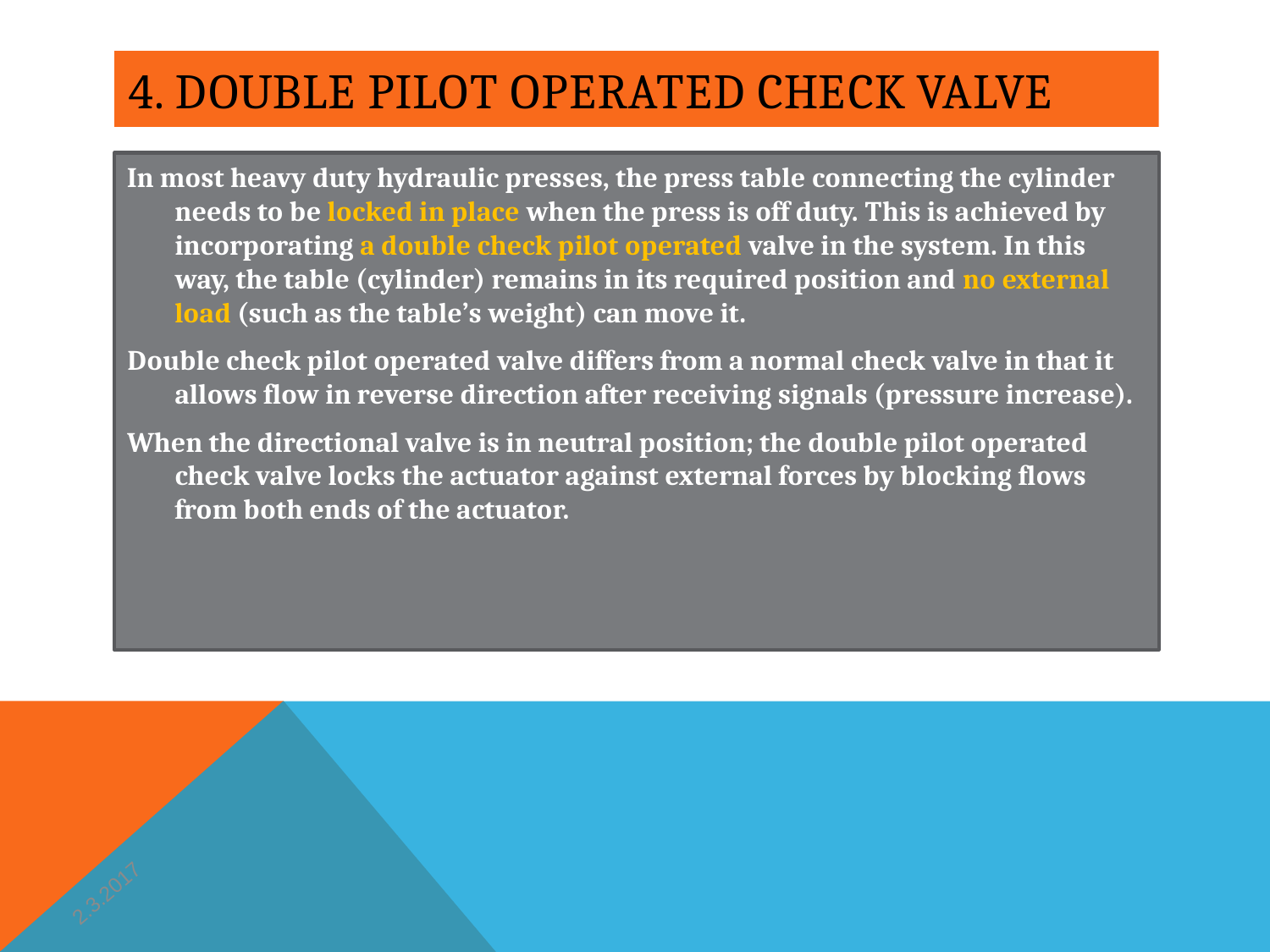

# 4. Double pilot operated check valve
In most heavy duty hydraulic presses, the press table connecting the cylinder needs to be locked in place when the press is off duty. This is achieved by incorporating a double check pilot operated valve in the system. In this way, the table (cylinder) remains in its required position and no external load (such as the table’s weight) can move it.
Double check pilot operated valve differs from a normal check valve in that it allows flow in reverse direction after receiving signals (pressure increase).
When the directional valve is in neutral position; the double pilot operated check valve locks the actuator against external forces by blocking flows from both ends of the actuator.
2.3.2017